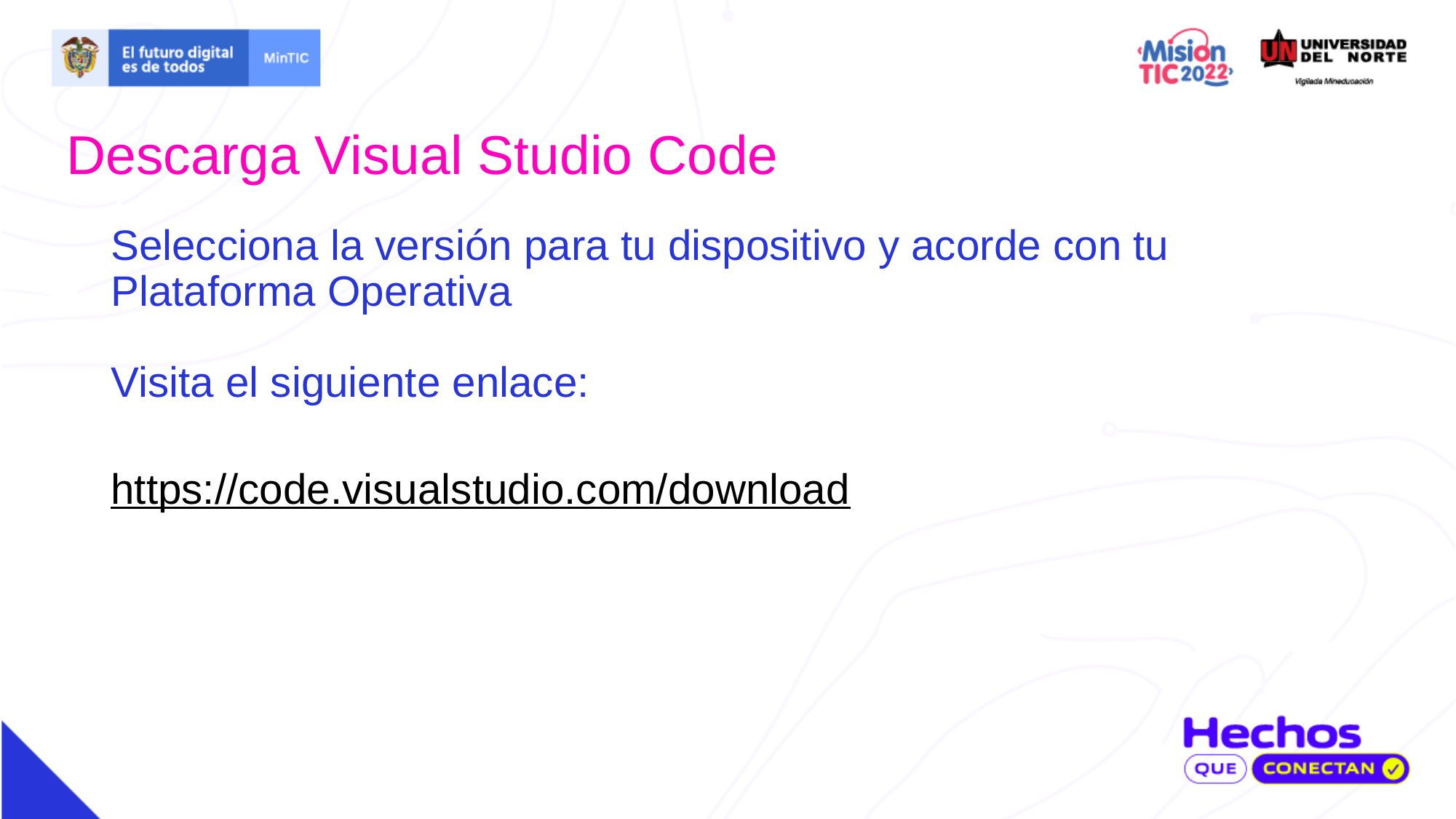

Descarga Visual Studio Code
Selecciona la versión para tu dispositivo y acorde con tu Plataforma Operativa

Visita el siguiente enlace:

https://code.visualstudio.com/download